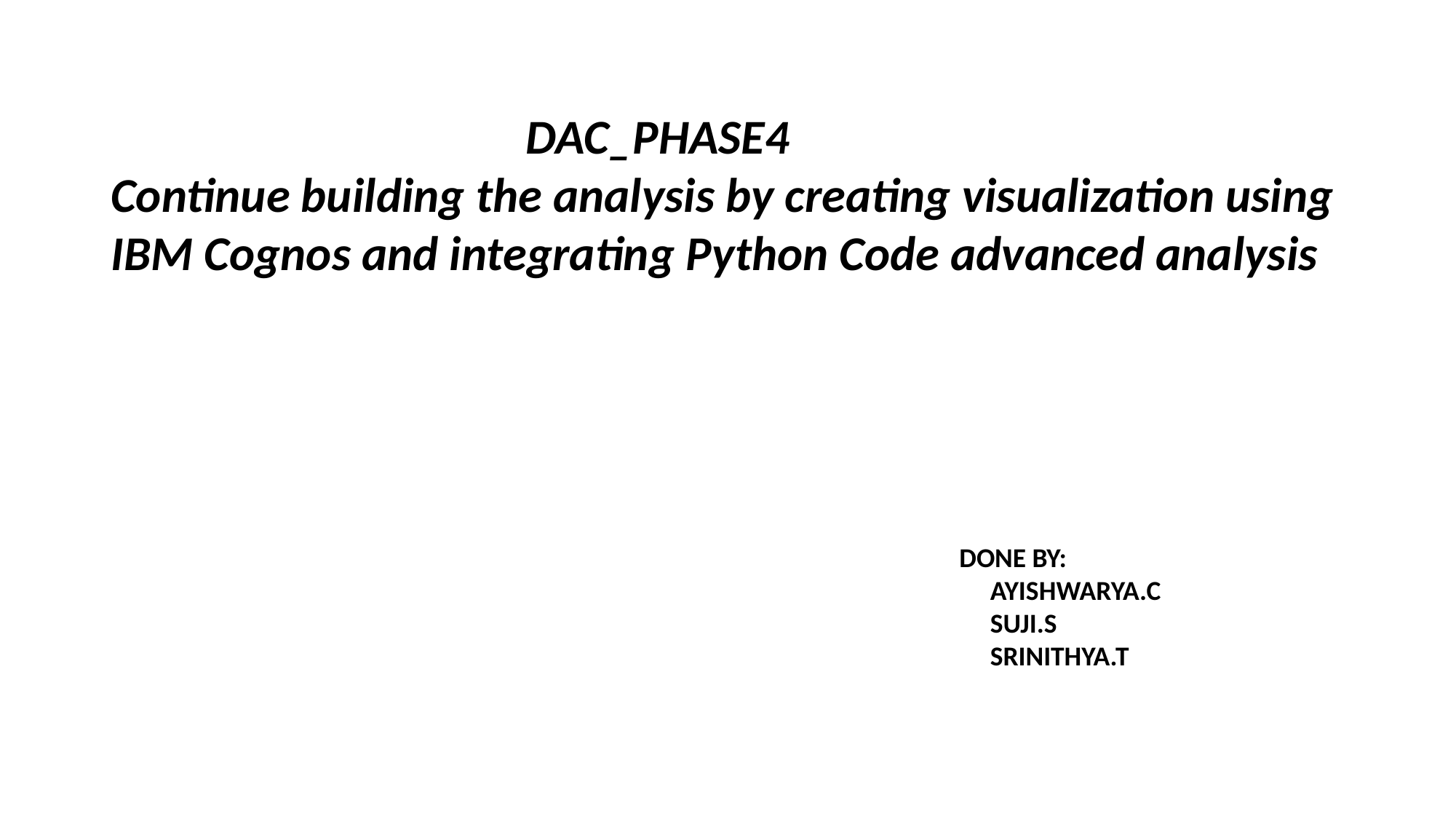

DAC_PHASE4
Continue building the analysis by creating visualization using IBM Cognos and integrating Python Code advanced analysis

DONE BY:
     AYISHWARYA.C
     SUJI.S
     SRINITHYA.T